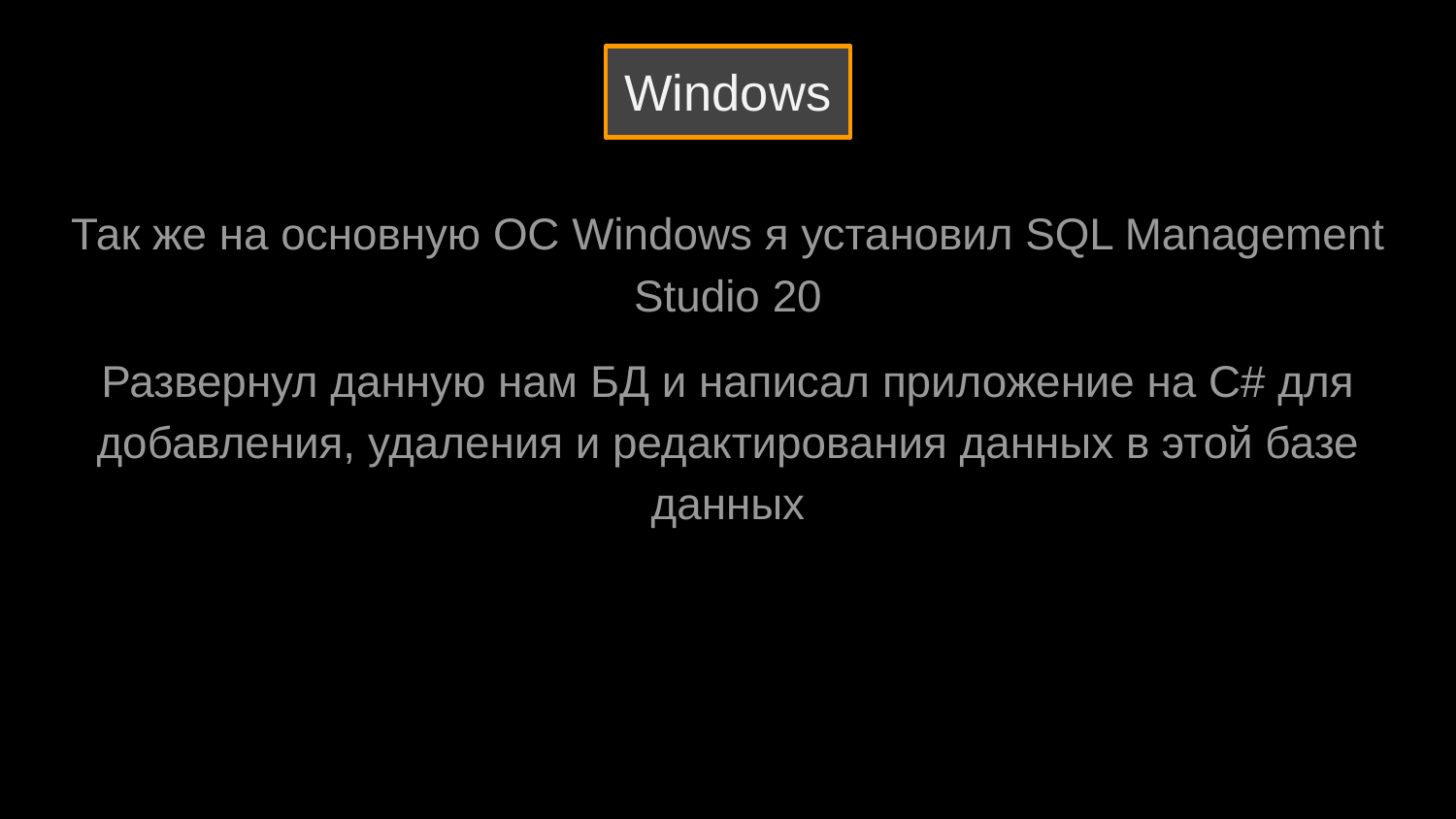

# Windows
Так же на основную ОС Windows я установил SQL Management Studio 20
Развернул данную нам БД и написал приложение на C# для добавления, удаления и редактирования данных в этой базе данных